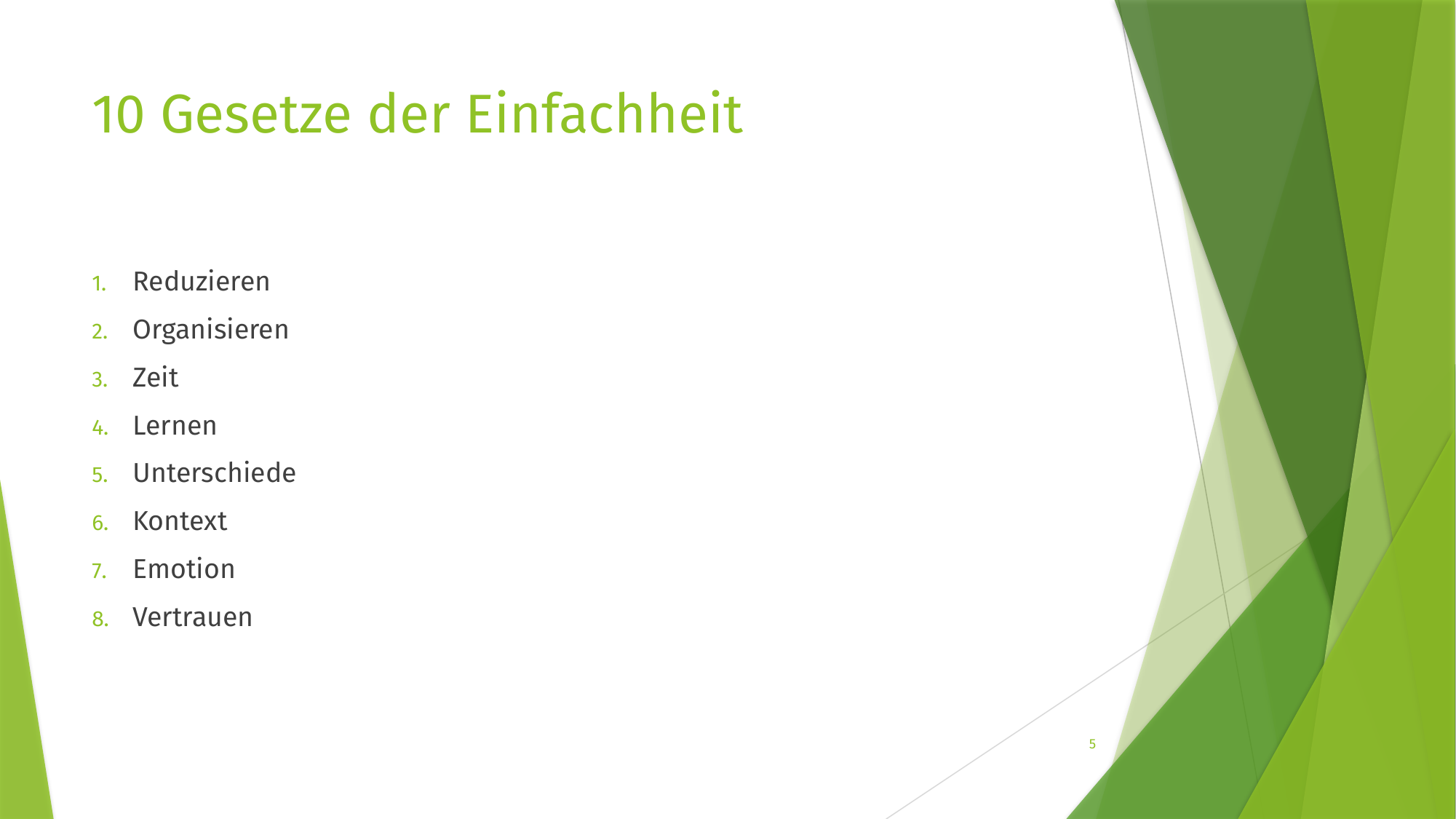

# 10 Gesetze der Einfachheit
Reduzieren
Organisieren
Zeit
Lernen
Unterschiede
Kontext
Emotion
Vertrauen
5